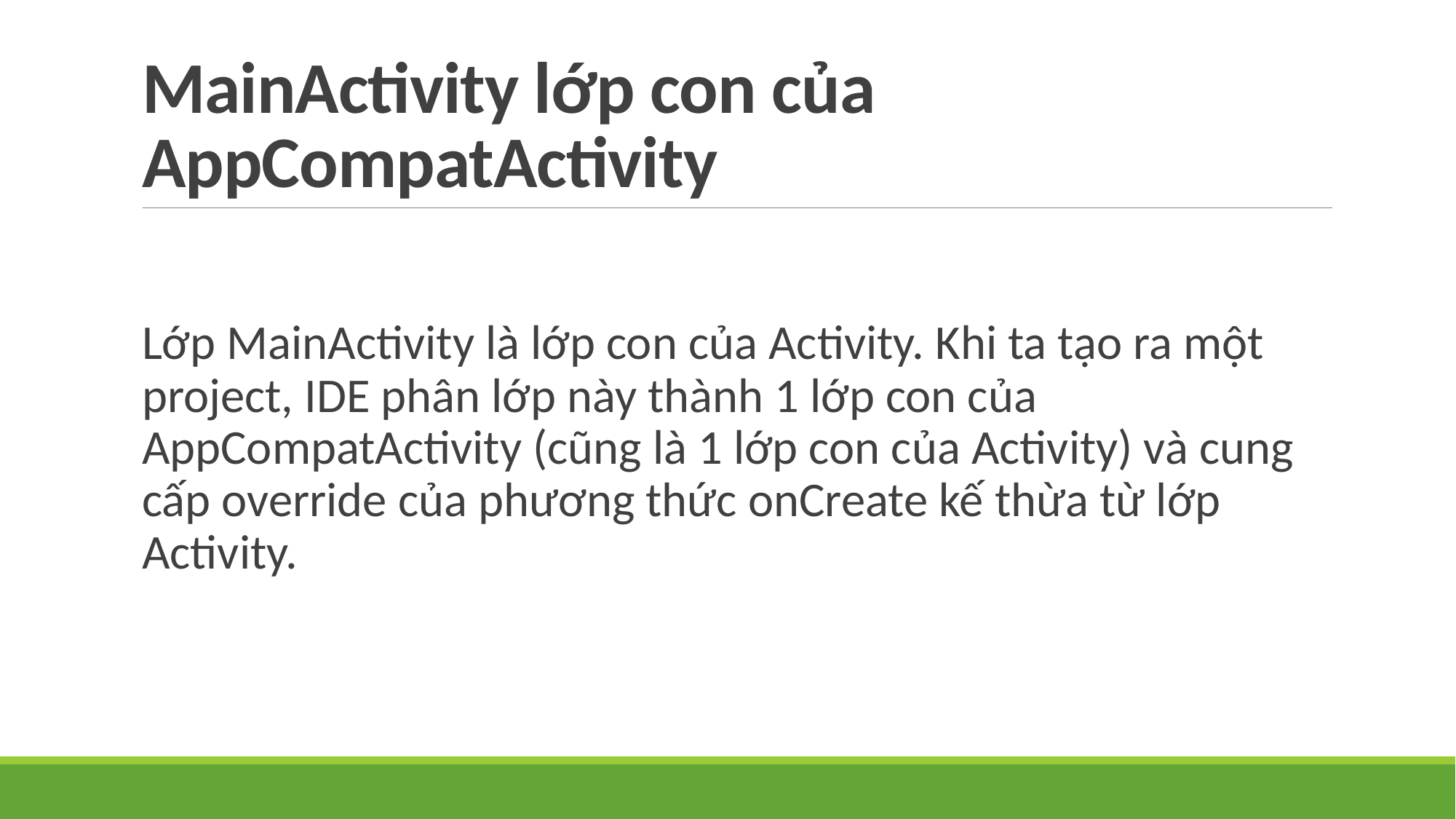

# MainActivity lớp con của AppCompatActivity
Lớp MainActivity là lớp con của Activity. Khi ta tạo ra một project, IDE phân lớp này thành 1 lớp con của AppCompatActivity (cũng là 1 lớp con của Activity) và cung cấp override của phương thức onCreate kế thừa từ lớp Activity.